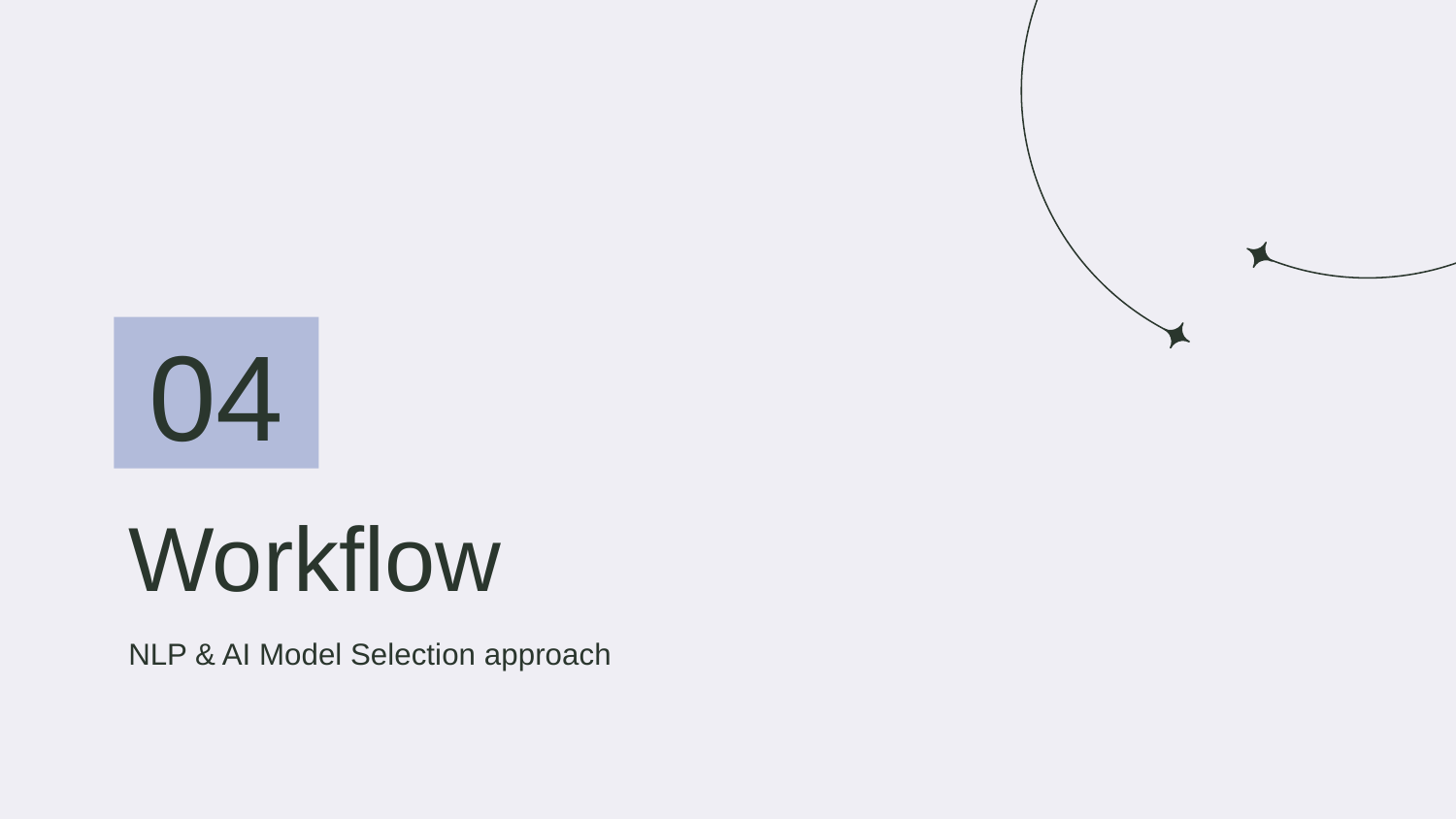

04

# Workflow
NLP & AI Model Selection approach